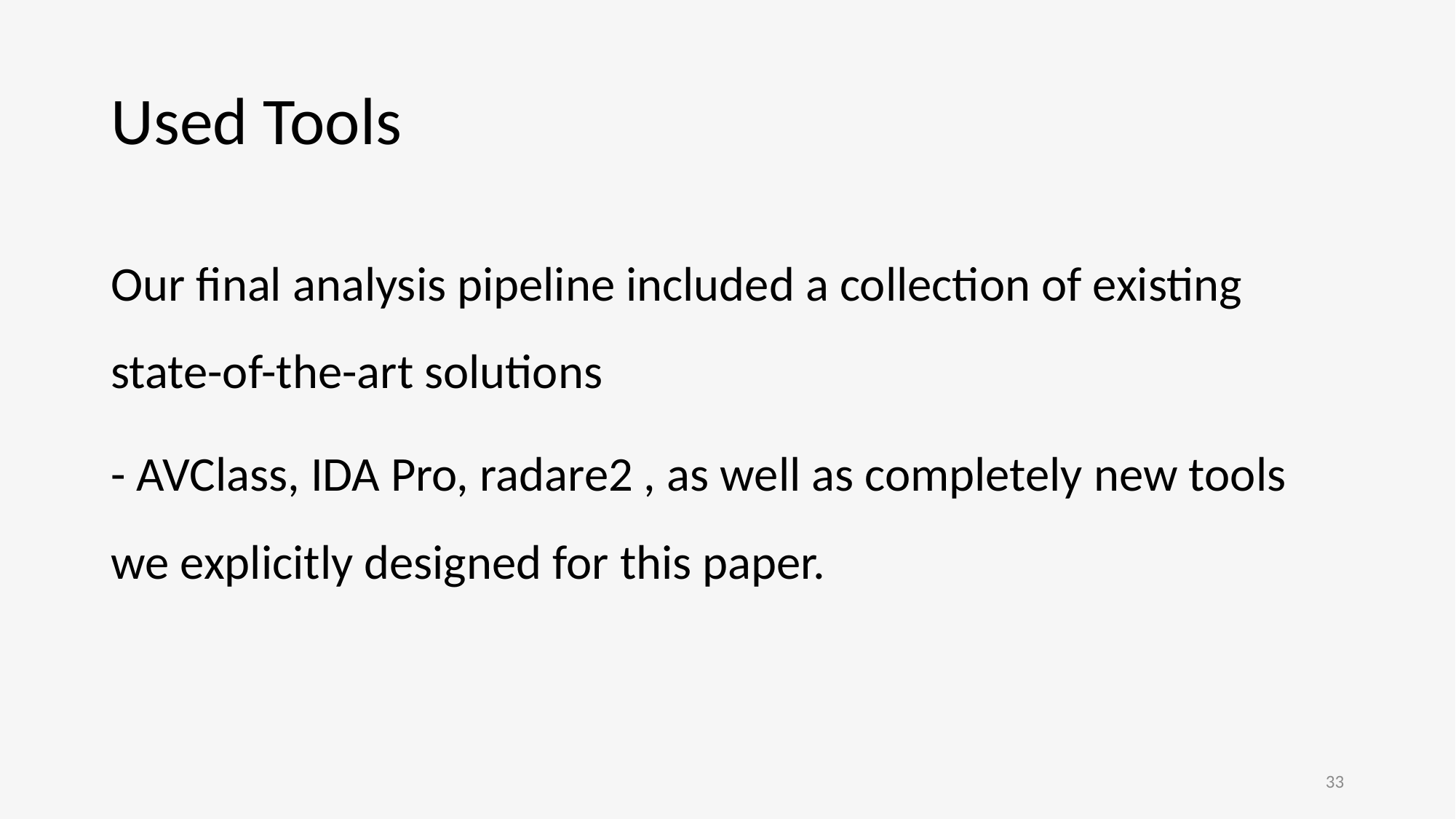

# Used Tools
Our final analysis pipeline included a collection of existing state-of-the-art solutions
- AVClass, IDA Pro, radare2 , as well as completely new tools we explicitly designed for this paper.
33